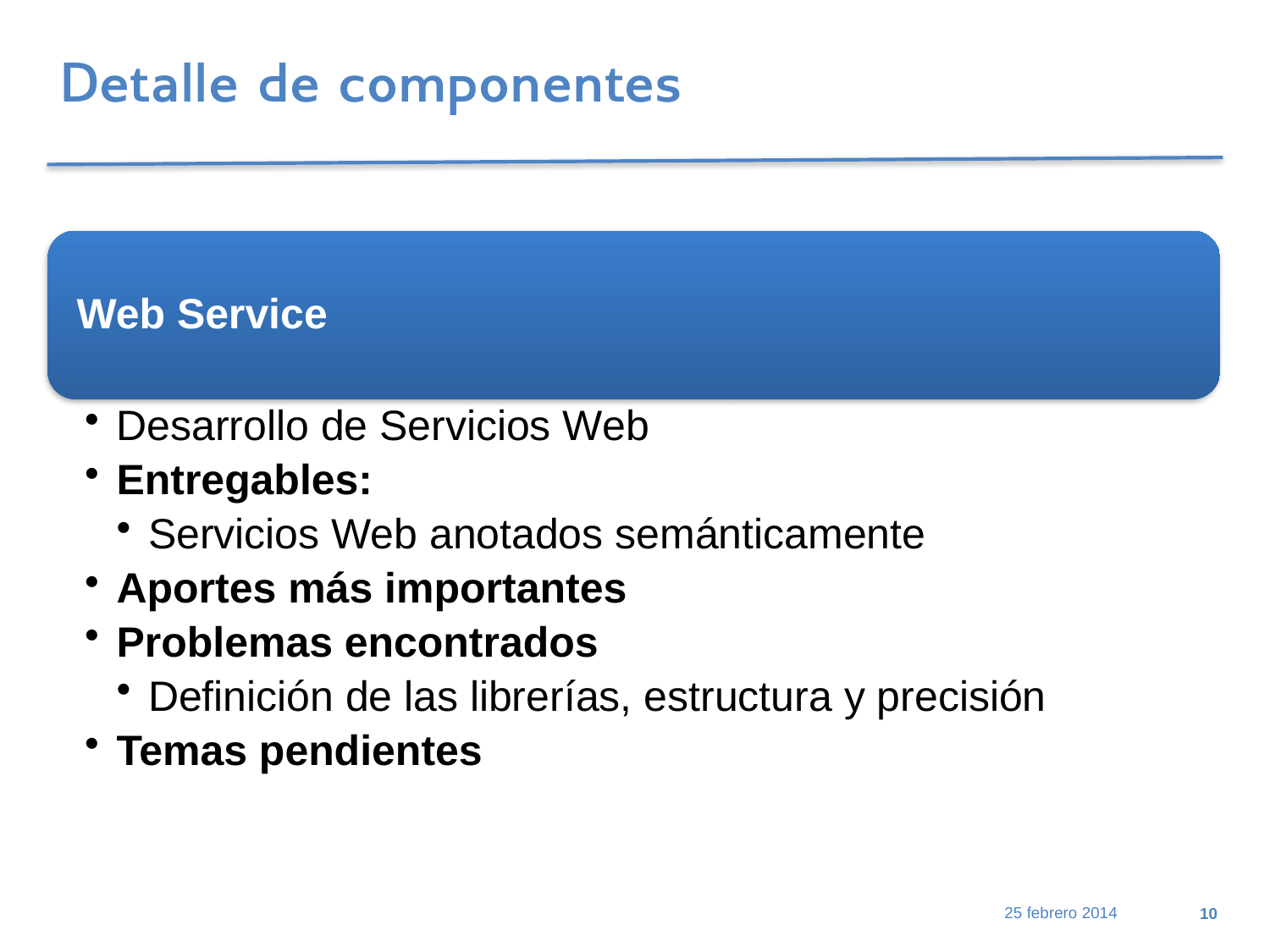

# Detalle de componentes
Web Service
Desarrollo de Servicios Web
Entregables:
Servicios Web anotados semánticamente
Aportes más importantes
Problemas encontrados
Definición de las librerías, estructura y precisión
Temas pendientes
10